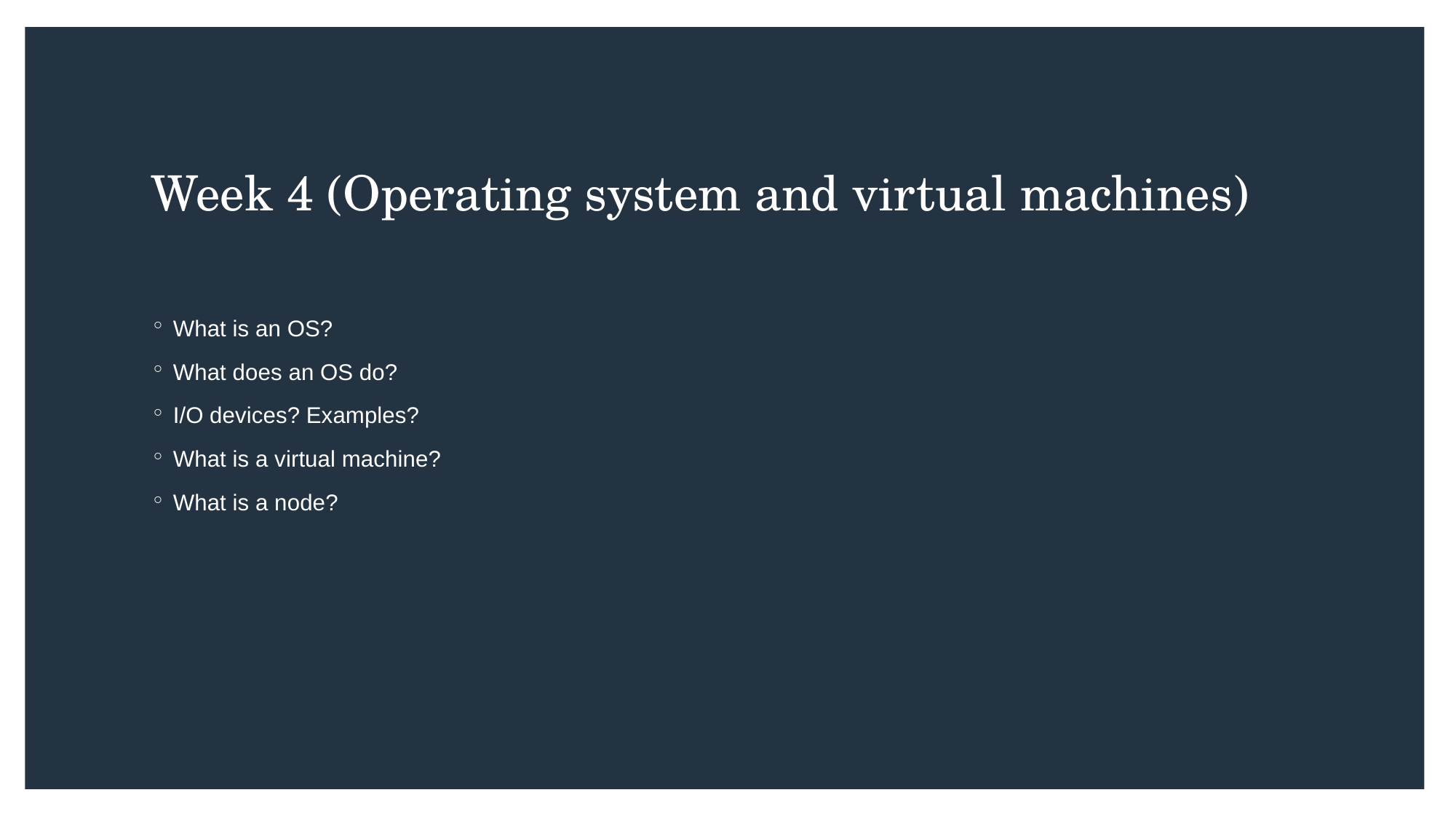

# Week 4 (Operating system and virtual machines)
What is an OS?
What does an OS do?
I/O devices? Examples?
What is a virtual machine?
What is a node?